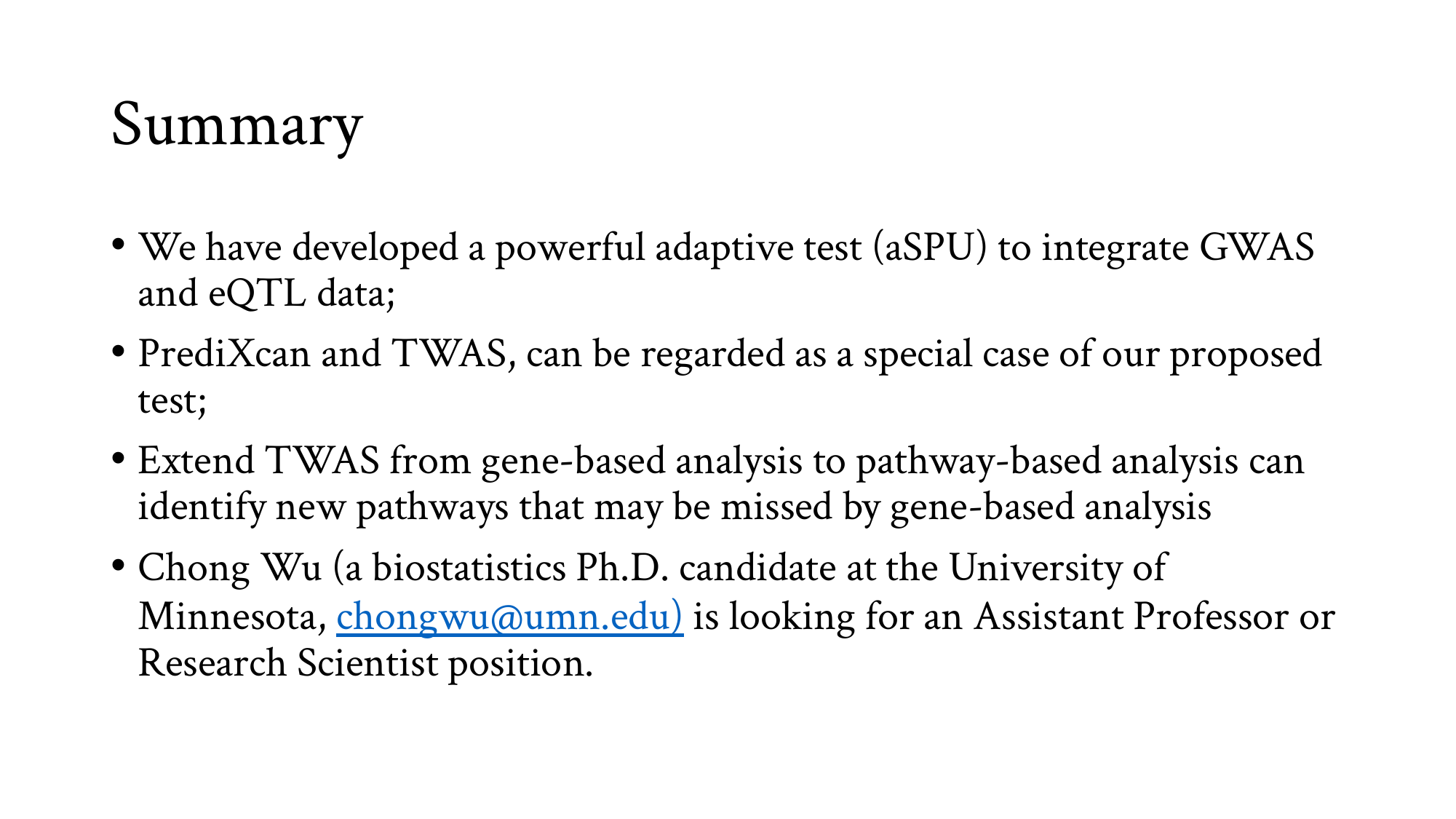

# Summary
We have developed a powerful adaptive test (aSPU) to integrate GWAS and eQTL data;
PrediXcan and TWAS, can be regarded as a special case of our proposed test;
Extend TWAS from gene-based analysis to pathway-based analysis can identify new pathways that may be missed by gene-based analysis
Chong Wu (a biostatistics Ph.D. candidate at the University of Minnesota, chongwu@umn.edu) is looking for an Assistant Professor or Research Scientist position.